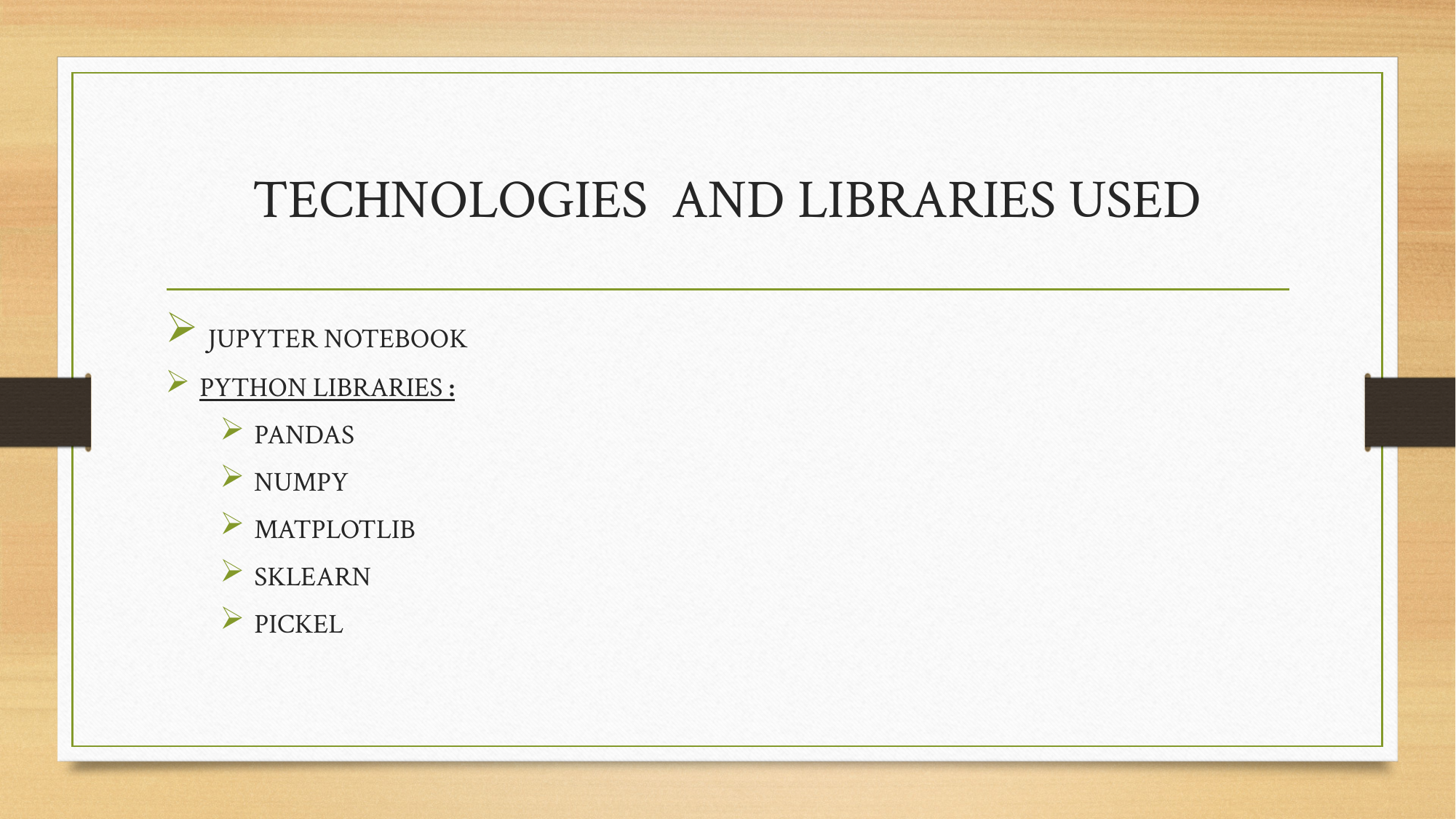

# TECHNOLOGIES  AND LIBRARIES USED
 JUPYTER NOTEBOOK
PYTHON LIBRARIES :
PANDAS
NUMPY
MATPLOTLIB
SKLEARN
PICKEL